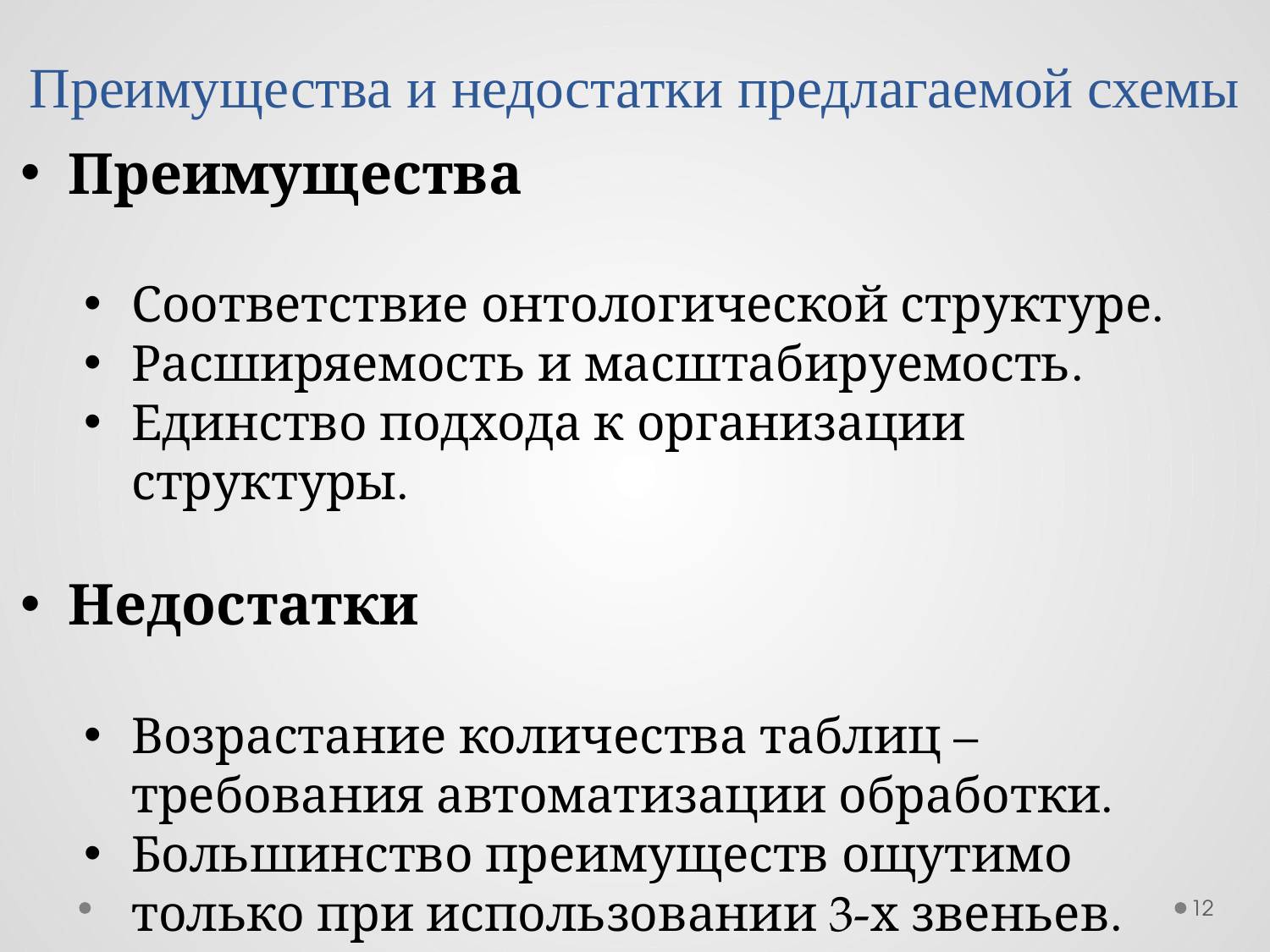

# Преимущества и недостатки предлагаемой схемы

Преимущества

Соответствие онтологической структуре.
Расширяемость и масштабируемость.
Единство подхода к организации структуры.

Недостатки

Возрастание количества таблиц – требования автоматизации обработки.
Большинство преимуществ ощутимо только при использовании 3-х звеньев.

12